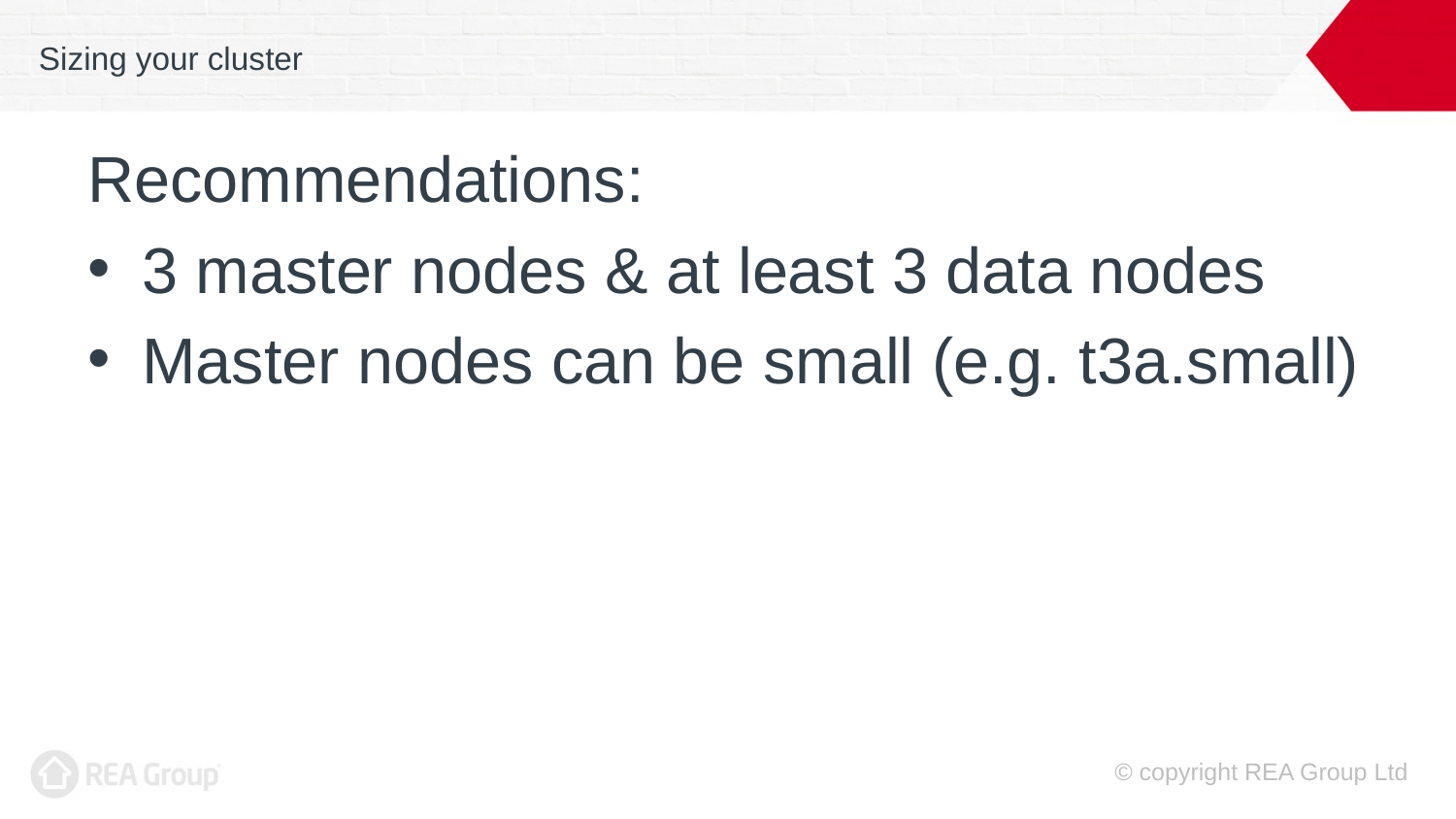

# Sizing your cluster
Recommendations:
3 master nodes & at least 3 data nodes
Master nodes can be small (e.g. t3a.small)

© copyright REA Group Ltd